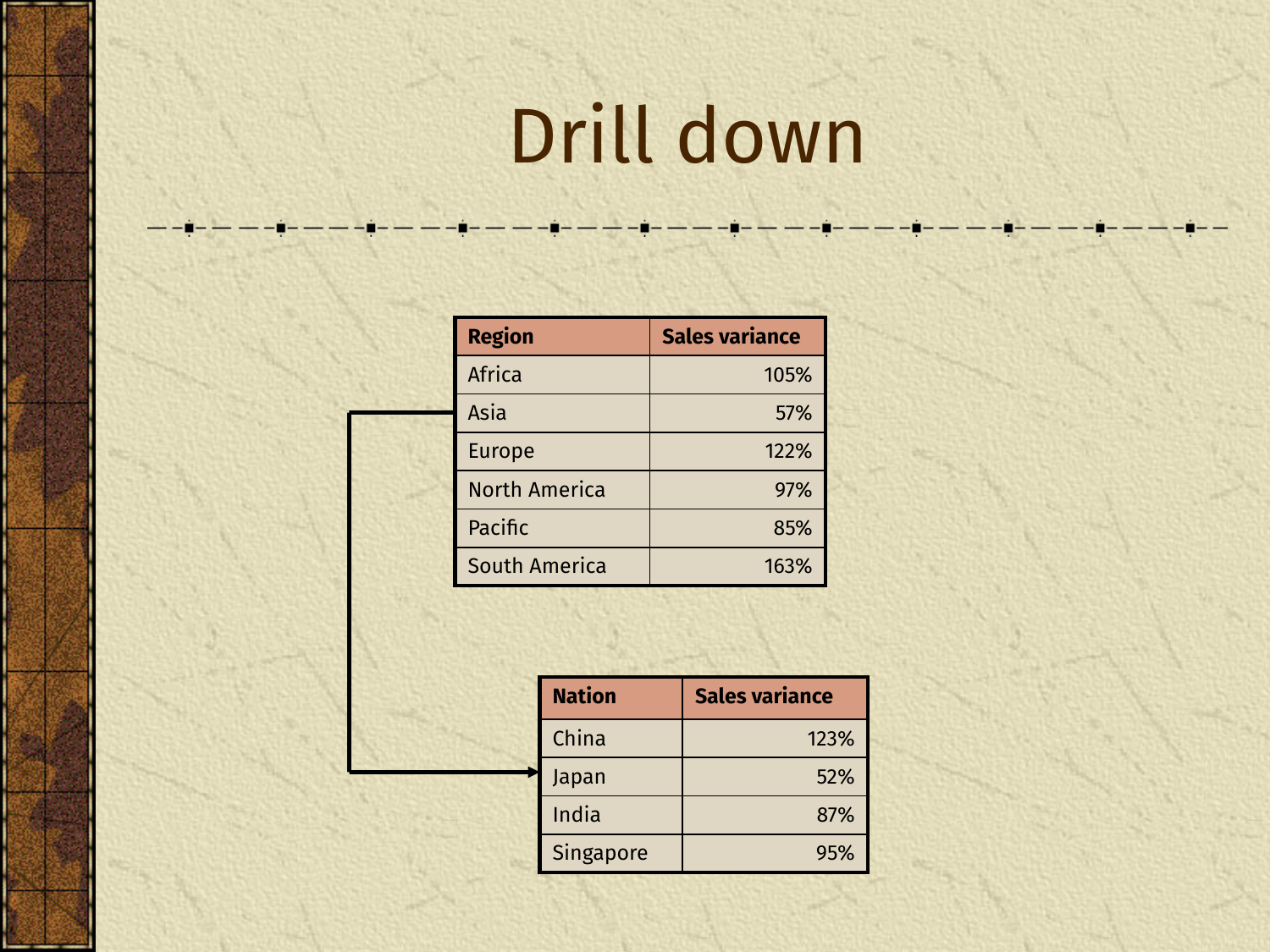

# Drill down
| Region | Sales variance |
| --- | --- |
| Africa | 105% |
| Asia | 57% |
| Europe | 122% |
| North America | 97% |
| Pacific | 85% |
| South America | 163% |

| Nation | Sales variance |
| --- | --- |
| China | 123% |
| Japan | 52% |
| India | 87% |
| Singapore | 95% |